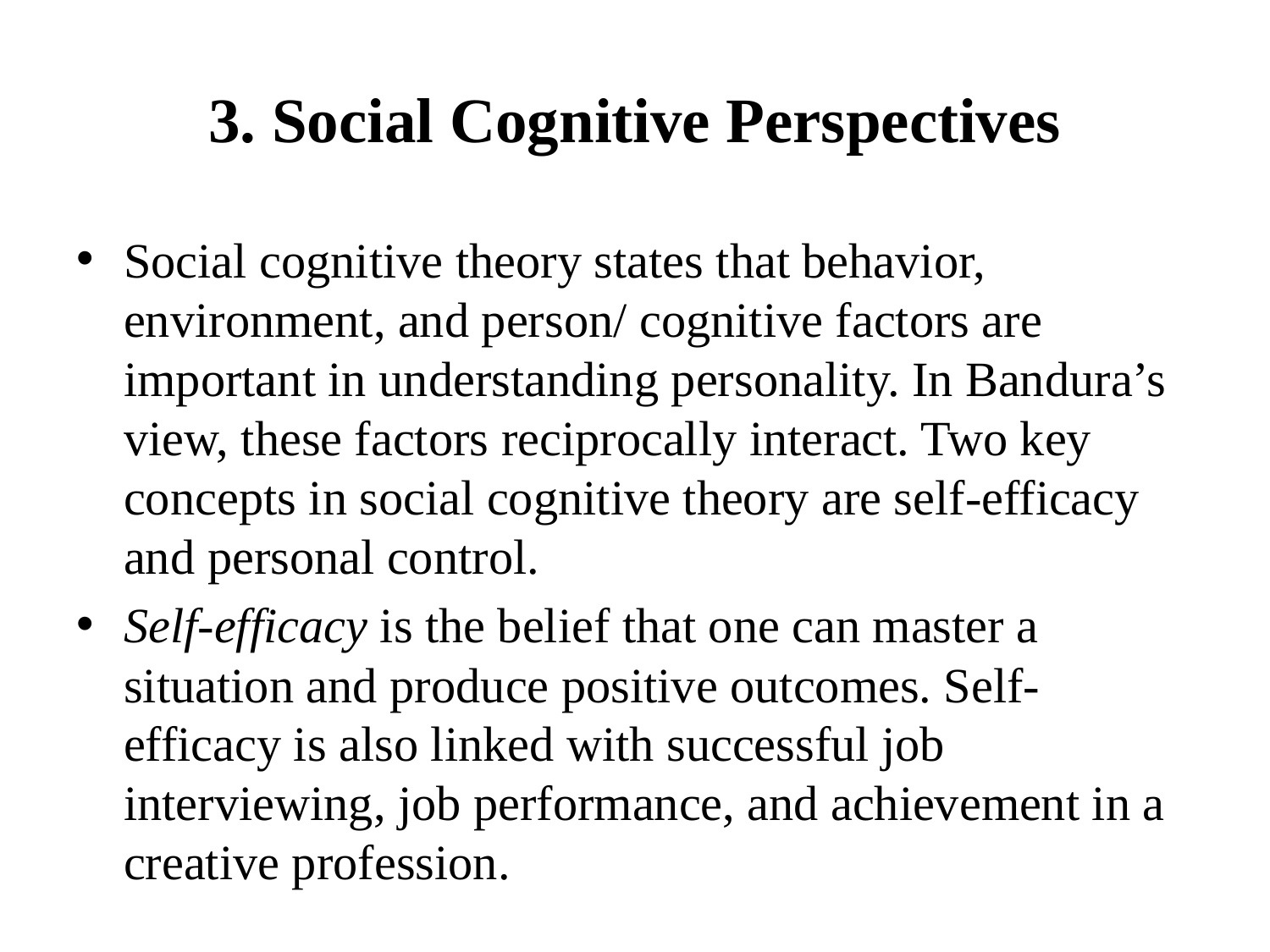

# 3. Social Cognitive Perspectives
Social cognitive theory states that behavior, environment, and person/ cognitive factors are important in understanding personality. In Bandura’s view, these factors reciprocally interact. Two key concepts in social cognitive theory are self-efficacy and personal control.
Self-efficacy is the belief that one can master a situation and produce positive outcomes. Self-efficacy is also linked with successful job interviewing, job performance, and achievement in a creative profession.